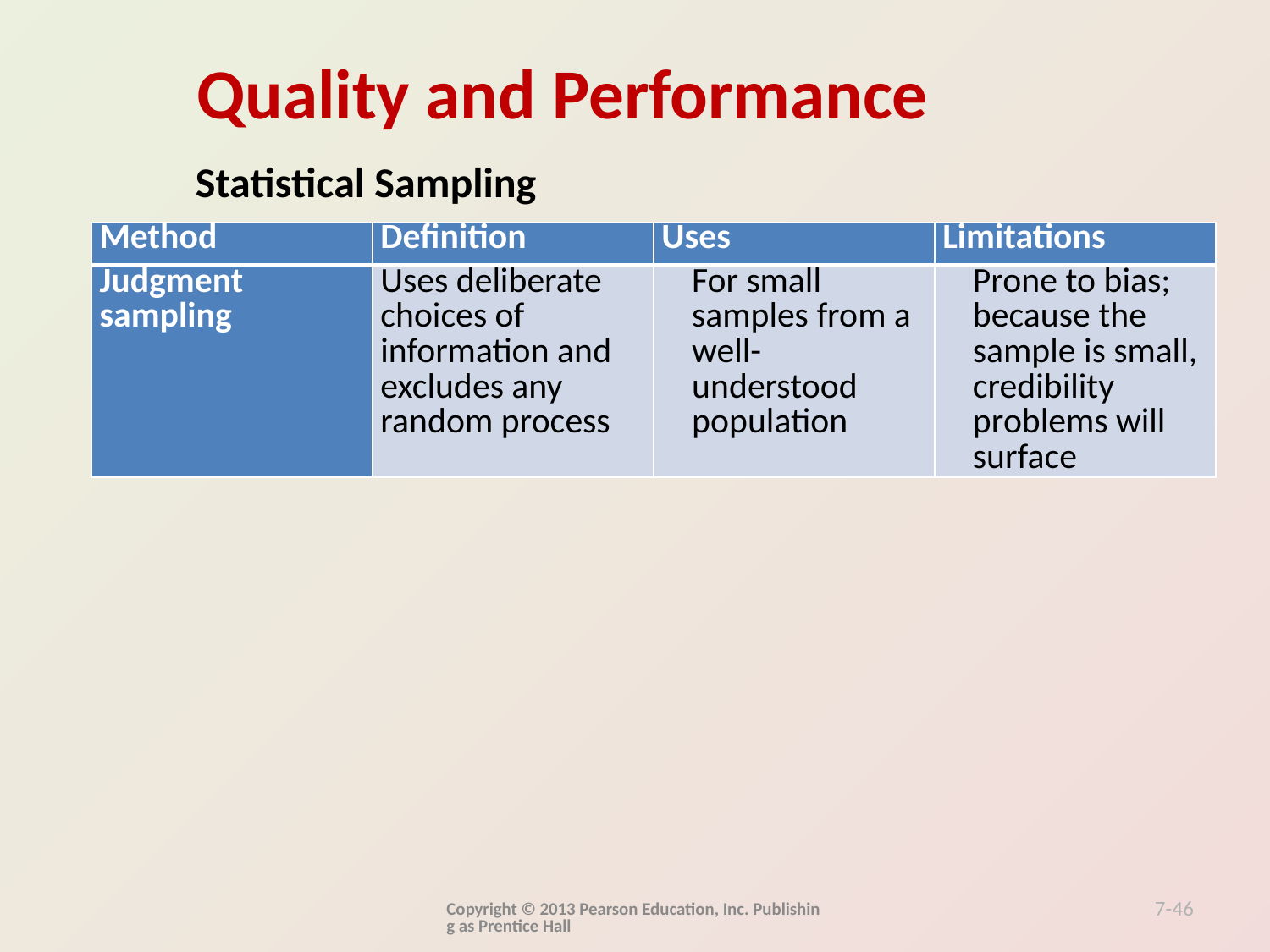

Statistical Sampling
| Method | Definition | Uses | Limitations |
| --- | --- | --- | --- |
| Judgment sampling | Uses deliberate choices of information and excludes any random process | For small samples from a well-understood population | Prone to bias; because the sample is small, credibility problems will surface |
Copyright © 2013 Pearson Education, Inc. Publishing as Prentice Hall
7-46